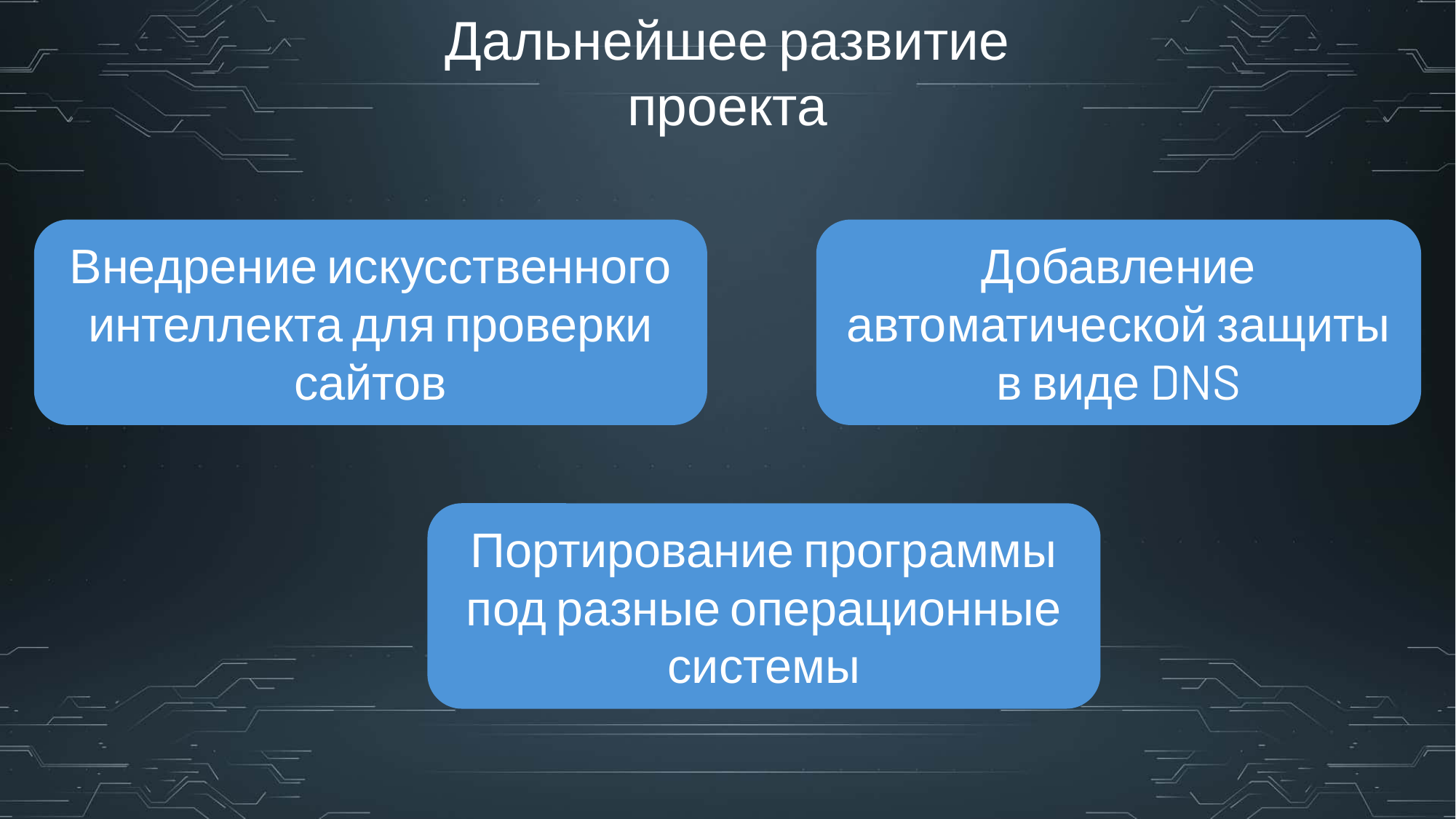

Дальнейшее развитие проекта
Внедрение искусственного интеллекта для проверки сайтов
Добавление автоматической защиты в виде DNS
Портирование программы под разные операционные системы